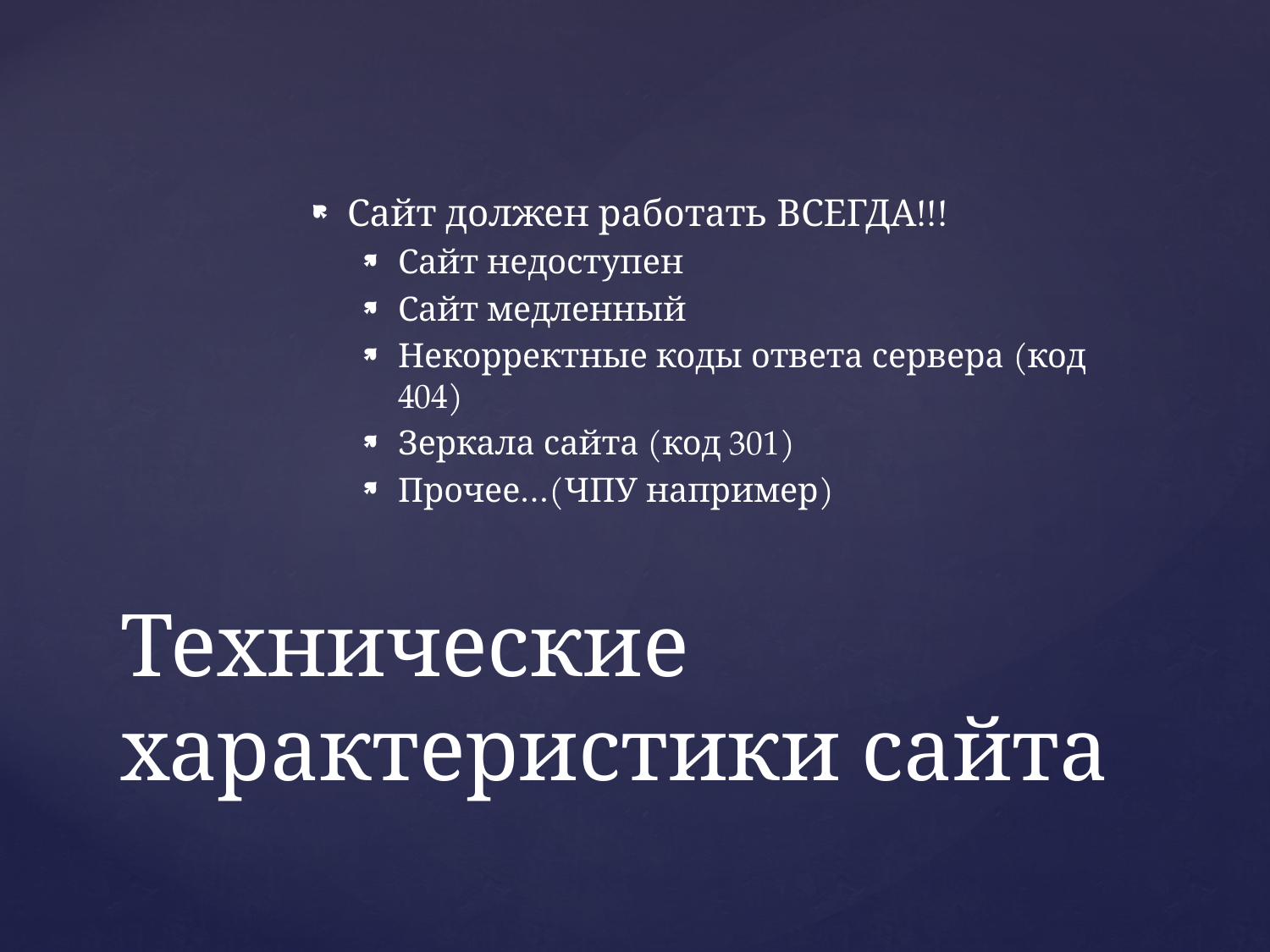

Сайт должен работать ВСЕГДА!!!
Сайт недоступен
Сайт медленный
Некорректные коды ответа сервера (код 404)
Зеркала сайта (код 301)
Прочее…(ЧПУ например)
# Технические характеристики сайта